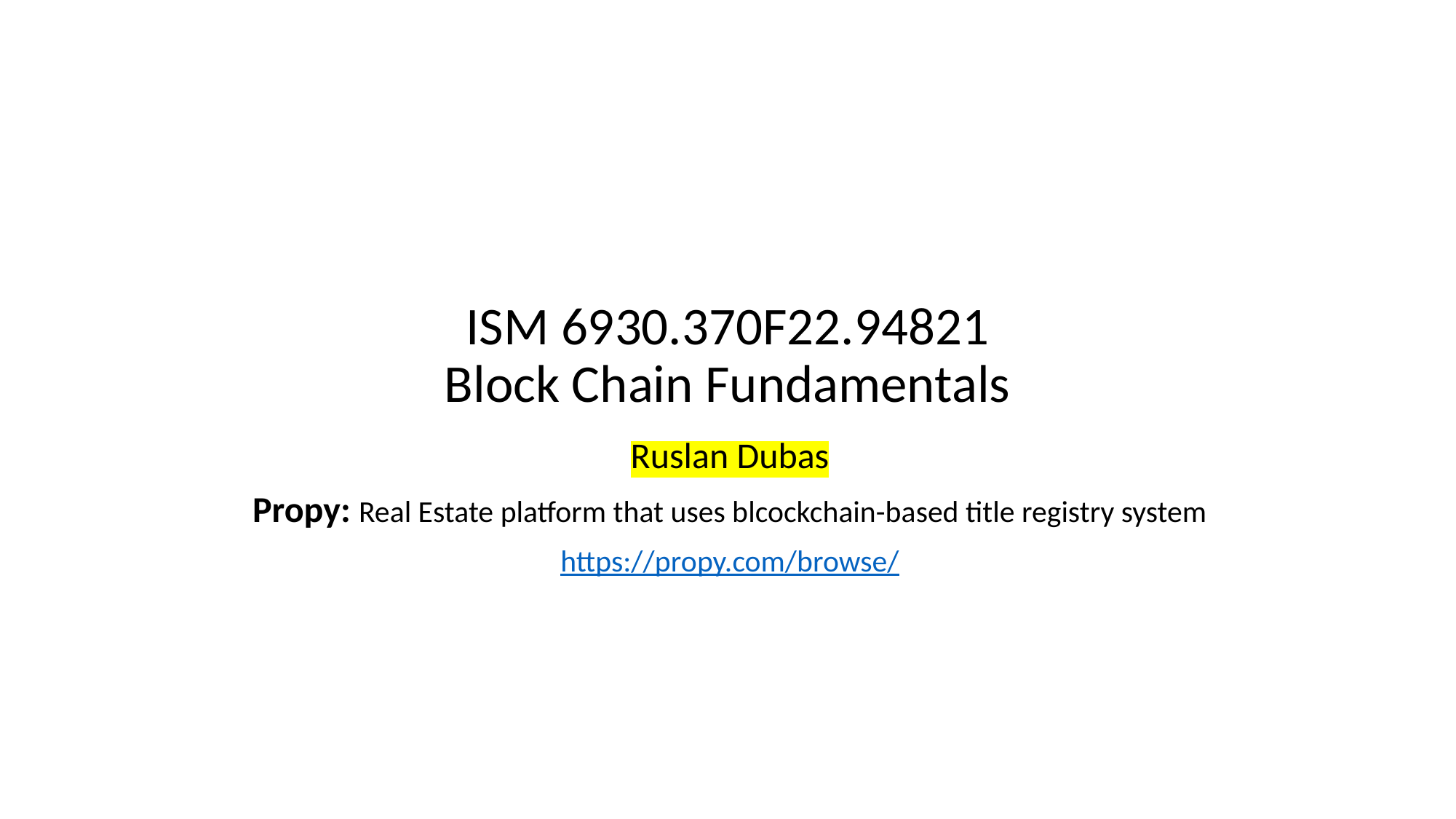

# ISM 6930.370F22.94821 Block Chain Fundamentals
Ruslan Dubas
Propy: Real Estate platform that uses blcockchain-based title registry system
https://propy.com/browse/